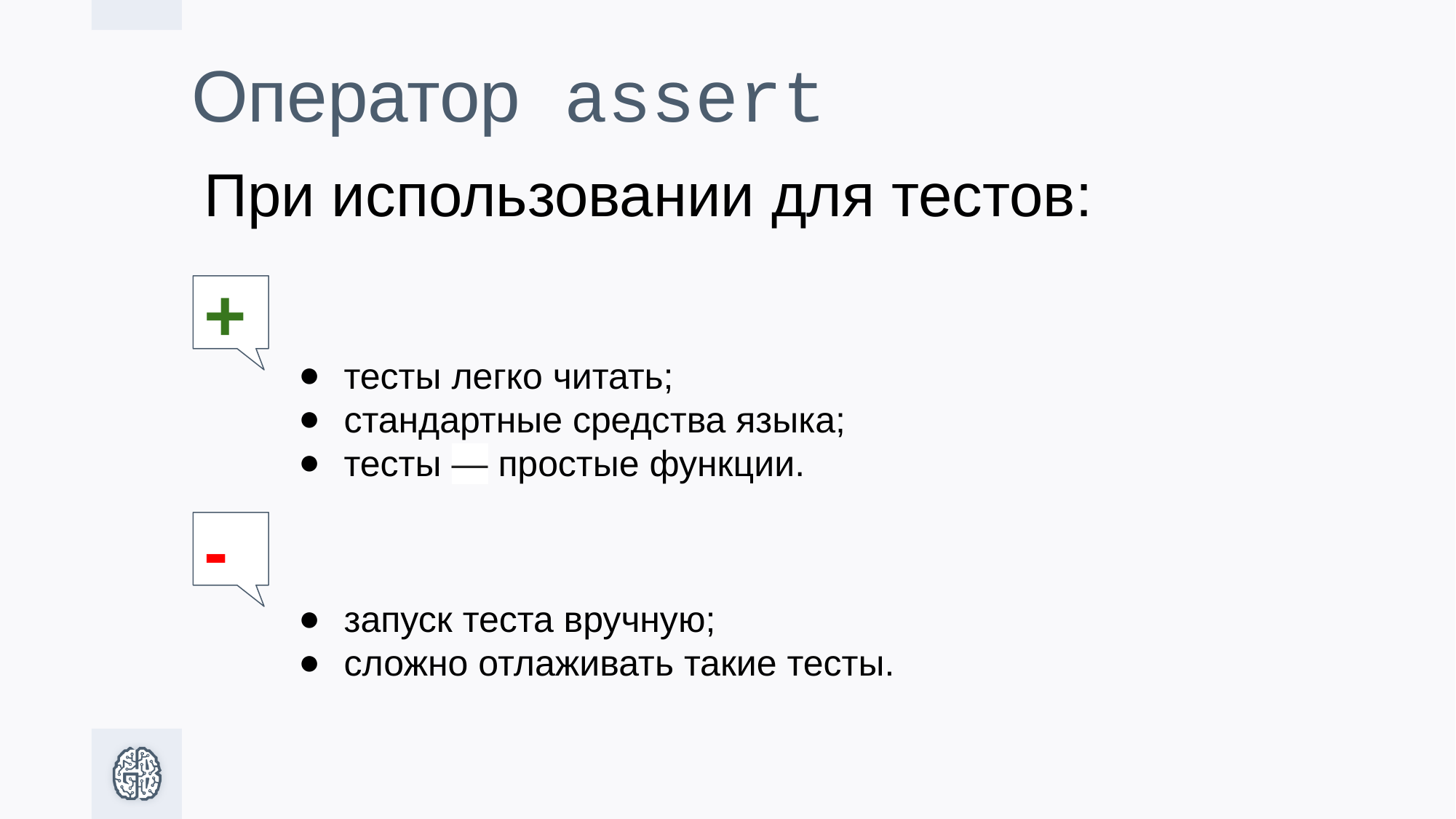

# Оператор assert
При использовании для тестов:
+
тесты легко читать;
стандартные средства языка;
тесты — простые функции.
-
запуск теста вручную;
сложно отлаживать такие тесты.